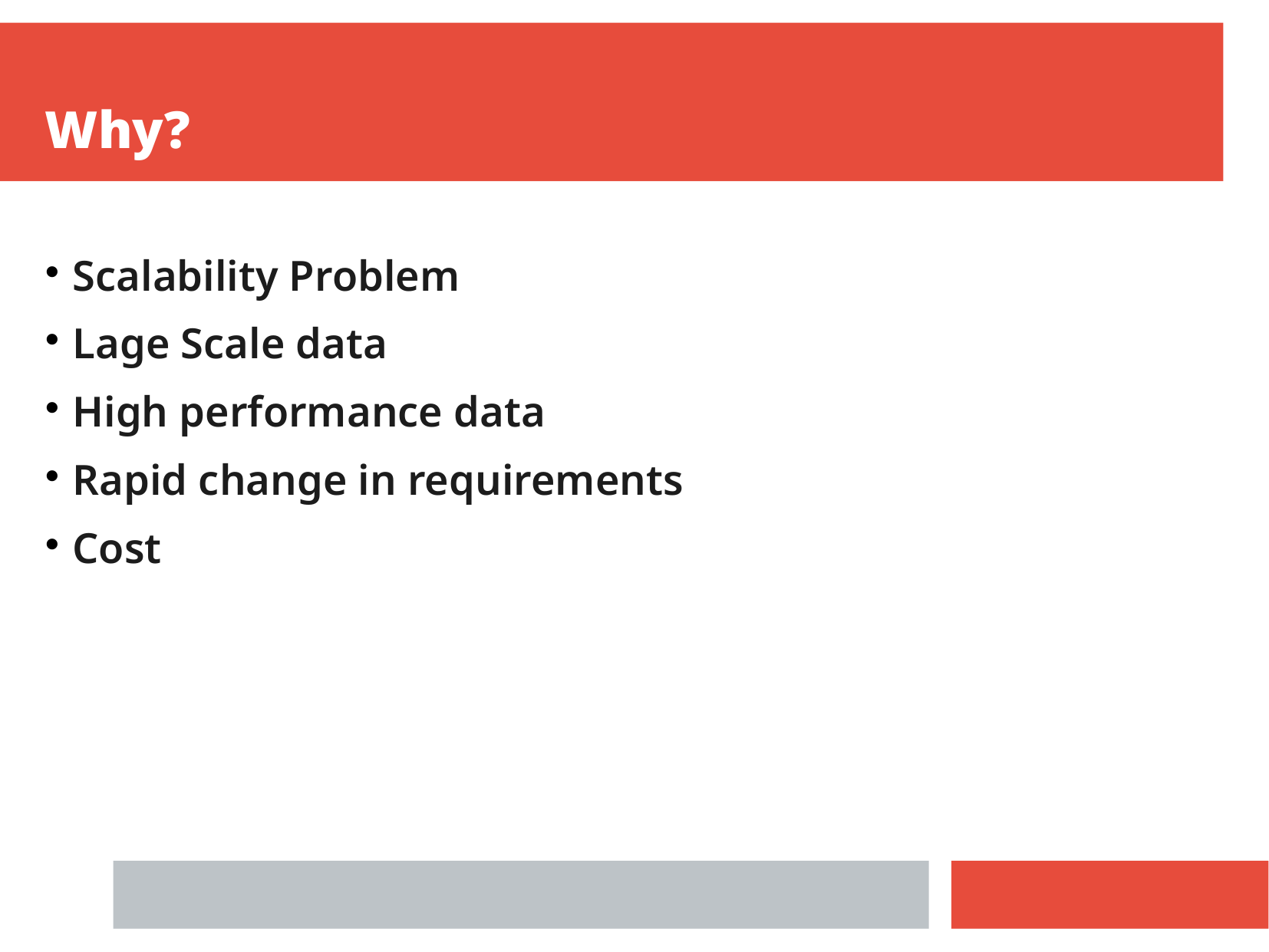

Why?
Scalability Problem
Lage Scale data
High performance data
Rapid change in requirements
Cost